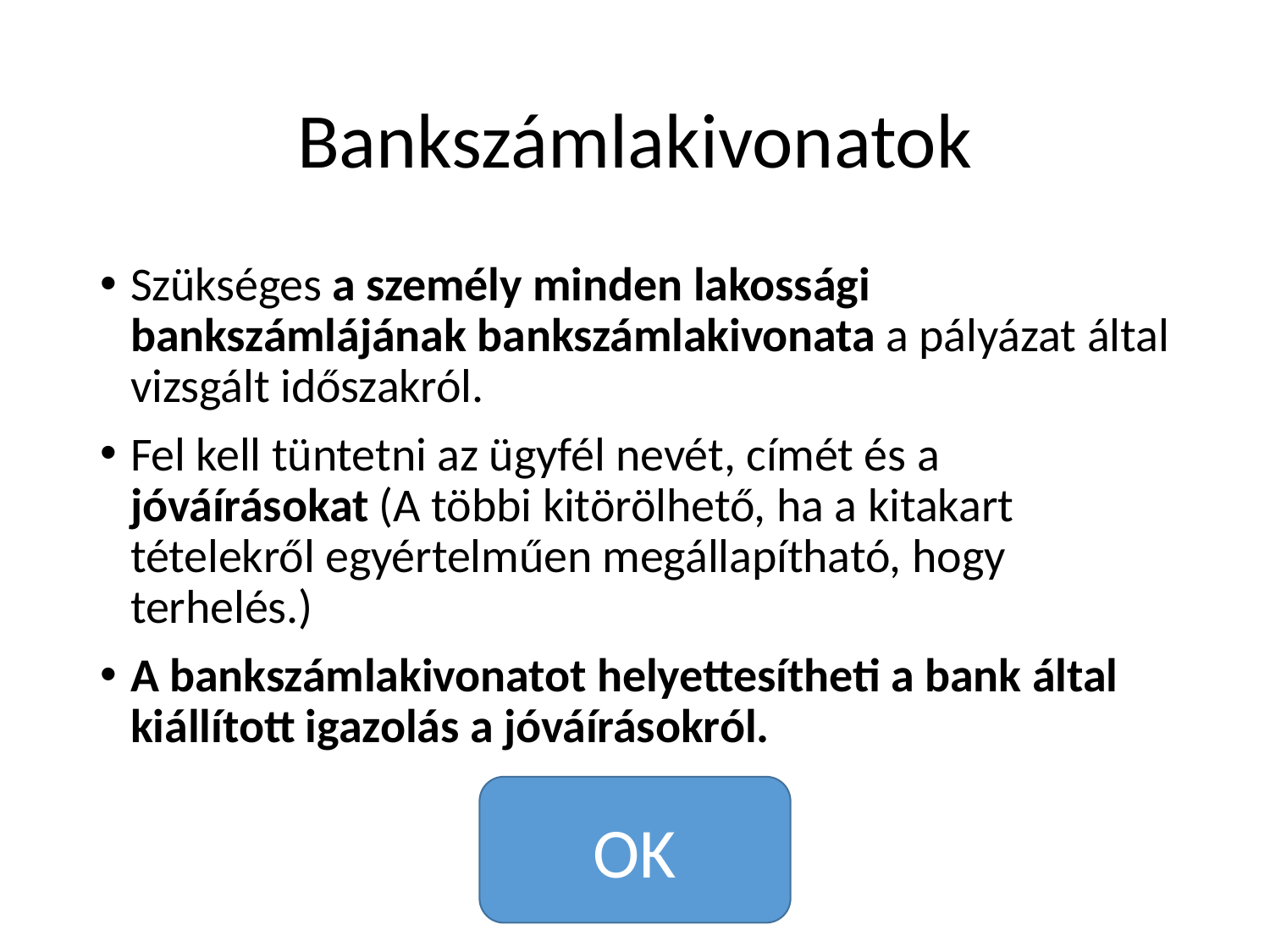

# Bankszámlakivonatok
Szükséges a személy minden lakossági bankszámlájának bankszámlakivonata a pályázat által vizsgált időszakról.
Fel kell tüntetni az ügyfél nevét, címét és a jóváírásokat (A többi kitörölhető, ha a kitakart tételekről egyértelműen megállapítható, hogy terhelés.)
A bankszámlakivonatot helyettesítheti a bank által kiállított igazolás a jóváírásokról.
OK